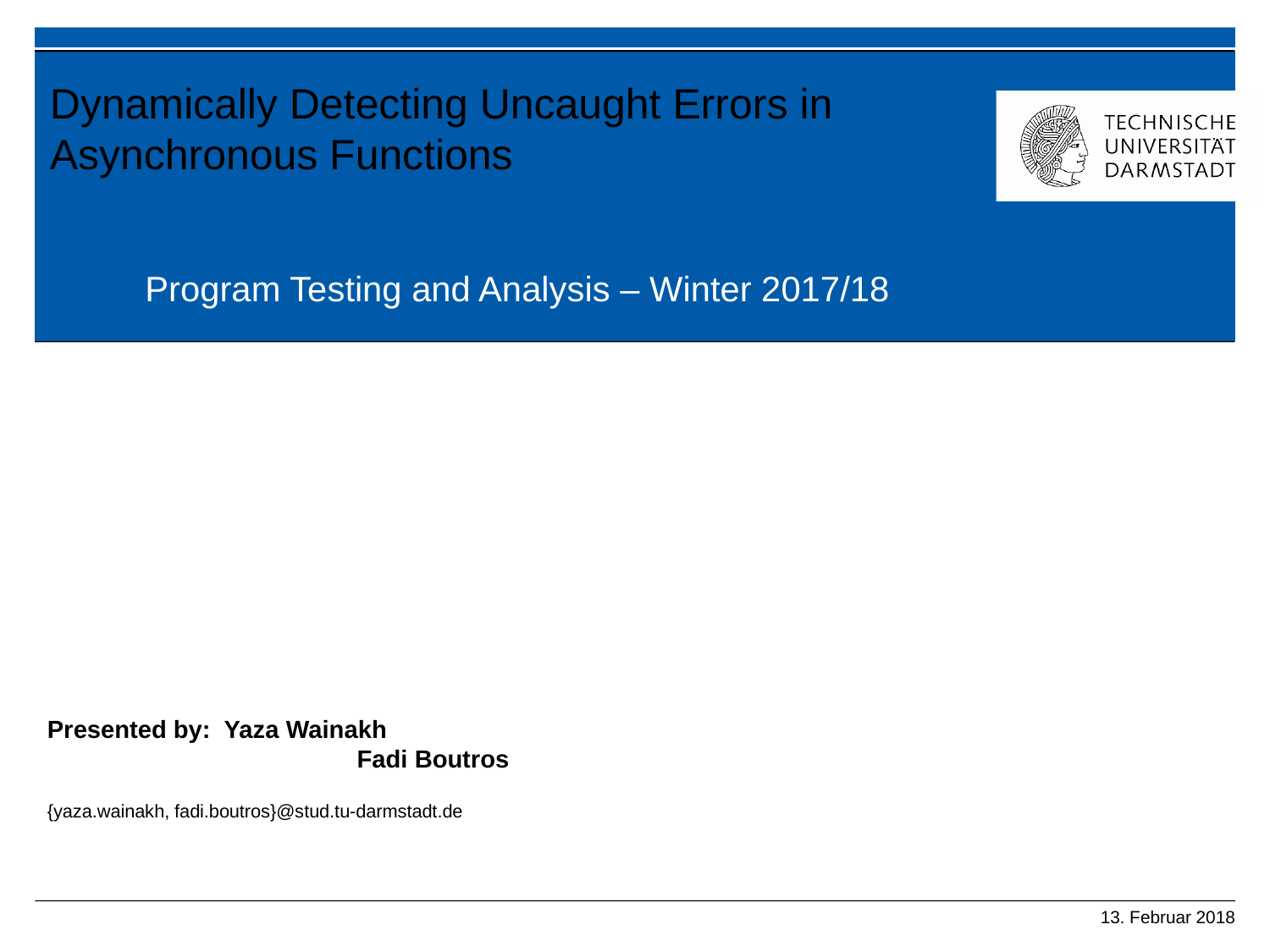

# Dynamically Detecting Uncaught Errors in Asynchronous Functions
Program Testing and Analysis – Winter 2017/18